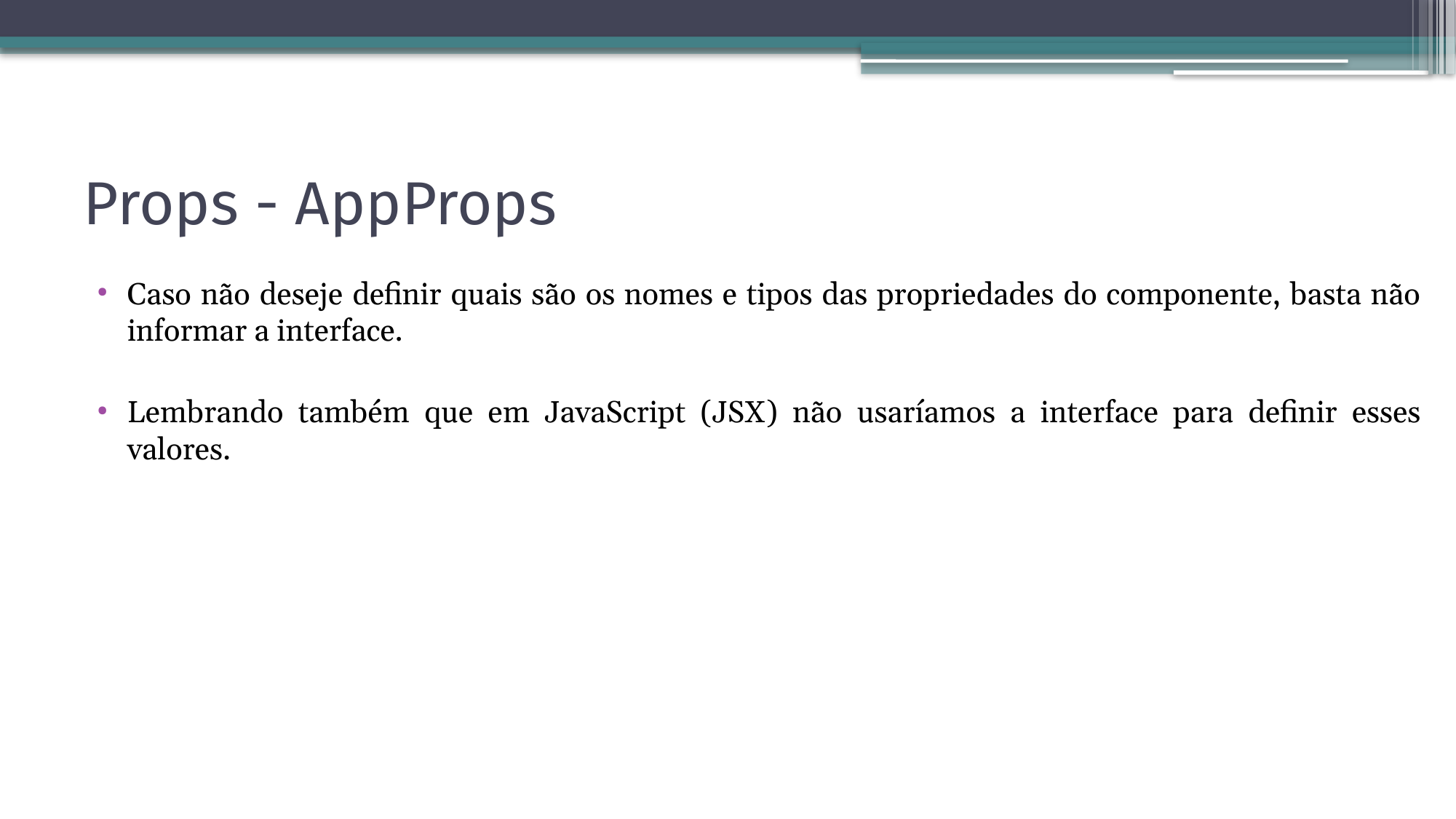

# Props - AppProps
Caso não deseje definir quais são os nomes e tipos das propriedades do componente, basta não informar a interface.

Lembrando também que em JavaScript (JSX) não usaríamos a interface para definir esses valores.